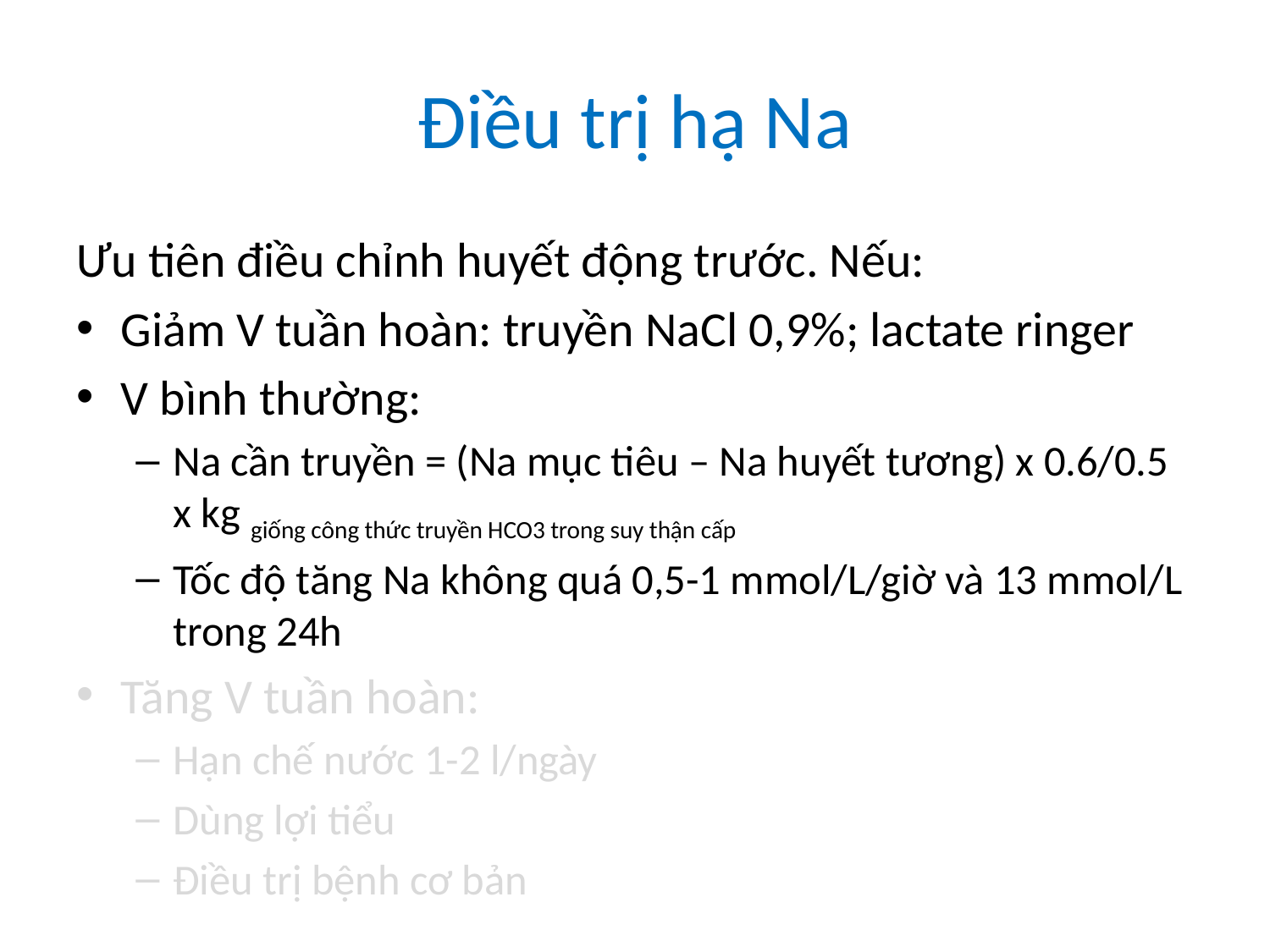

# Điều trị hạ Na
Ưu tiên điều chỉnh huyết động trước. Nếu:
Giảm V tuần hoàn: truyền NaCl 0,9%; lactate ringer
V bình thường:
Na cần truyền = (Na mục tiêu – Na huyết tương) x 0.6/0.5 x kg giống công thức truyền HCO3 trong suy thận cấp
Tốc độ tăng Na không quá 0,5-1 mmol/L/giờ và 13 mmol/L trong 24h
Tăng V tuần hoàn:
Hạn chế nước 1-2 l/ngày
Dùng lợi tiểu
Điều trị bệnh cơ bản